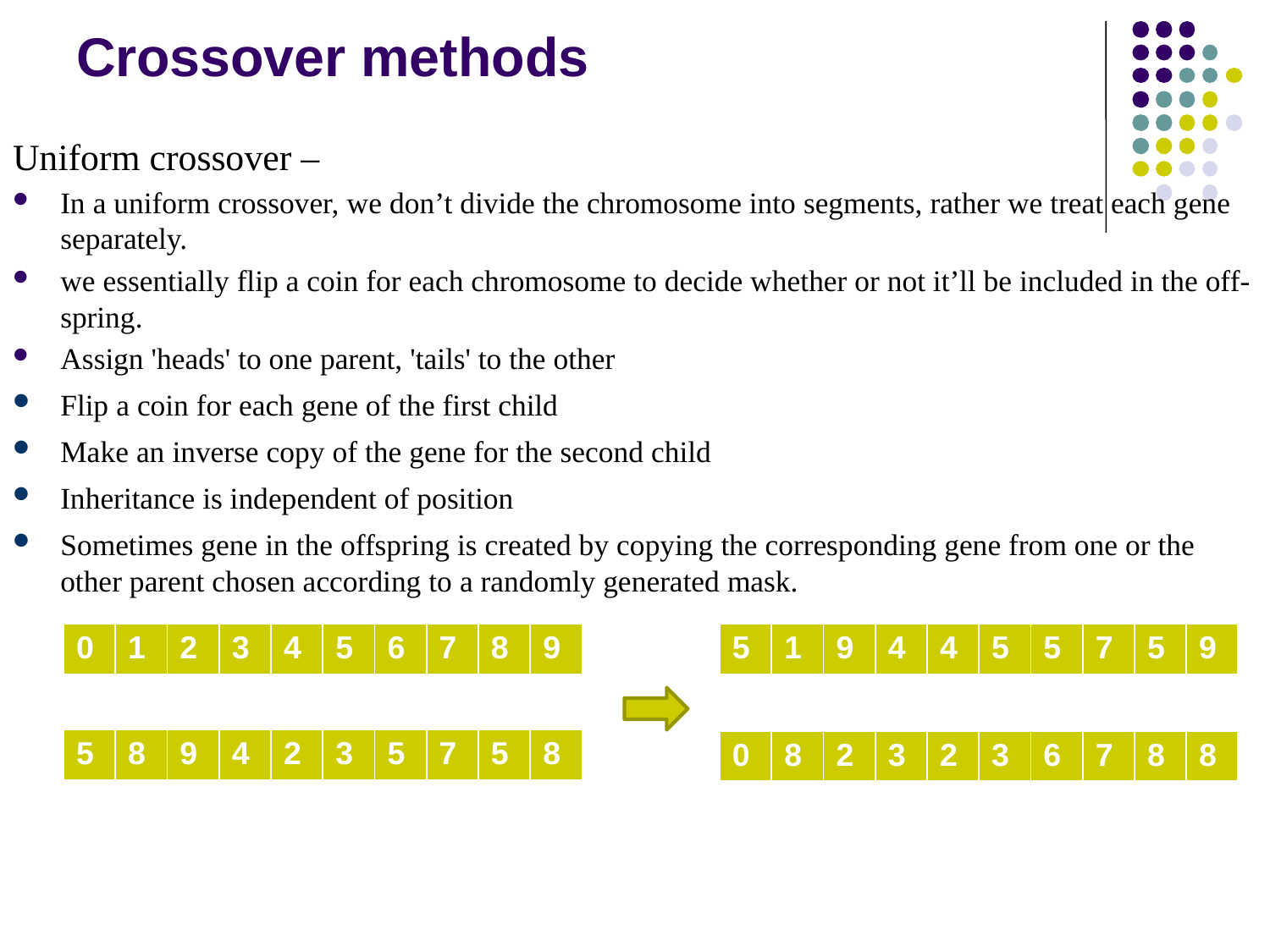

# Crossover methods
Uniform crossover –
In a uniform crossover, we don’t divide the chromosome into segments, rather we treat each gene separately.
we essentially flip a coin for each chromosome to decide whether or not it’ll be included in the off-spring.
Assign 'heads' to one parent, 'tails' to the other
Flip a coin for each gene of the first child
Make an inverse copy of the gene for the second child
Inheritance is independent of position
Sometimes gene in the offspring is created by copying the corresponding gene from one or the other parent chosen according to a randomly generated mask.

| 0 | 1 | 2 | 3 | 4 | 5 | 6 | 7 | 8 | 9 |
| --- | --- | --- | --- | --- | --- | --- | --- | --- | --- |
| 5 | 1 | 9 | 4 | 4 | 5 | 5 | 7 | 5 | 9 |
| --- | --- | --- | --- | --- | --- | --- | --- | --- | --- |

| 5 | 8 | 9 | 4 | 2 | 3 | 5 | 7 | 5 | 8 |
| --- | --- | --- | --- | --- | --- | --- | --- | --- | --- |
| 0 | 8 | 2 | 3 | 2 | 3 | 6 | 7 | 8 | 8 |
| --- | --- | --- | --- | --- | --- | --- | --- | --- | --- |